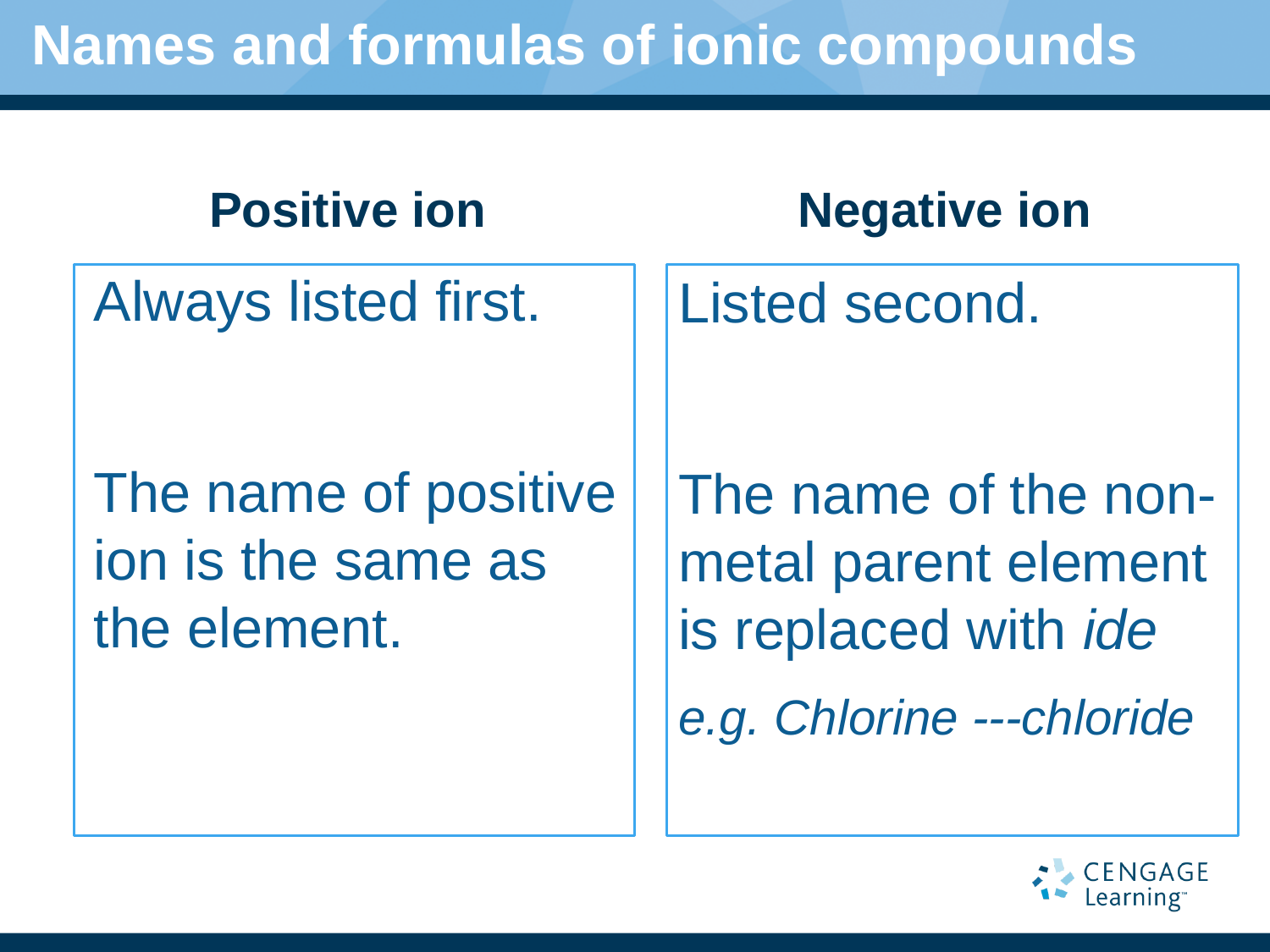

# Names and formulas of ionic compounds
Positive ion
Negative ion

Always listed first.

The name of positive ion is the same as the element.

Listed second.

The name of the non-metal parent element is replaced with ide
e.g. Chlorine ---chloride